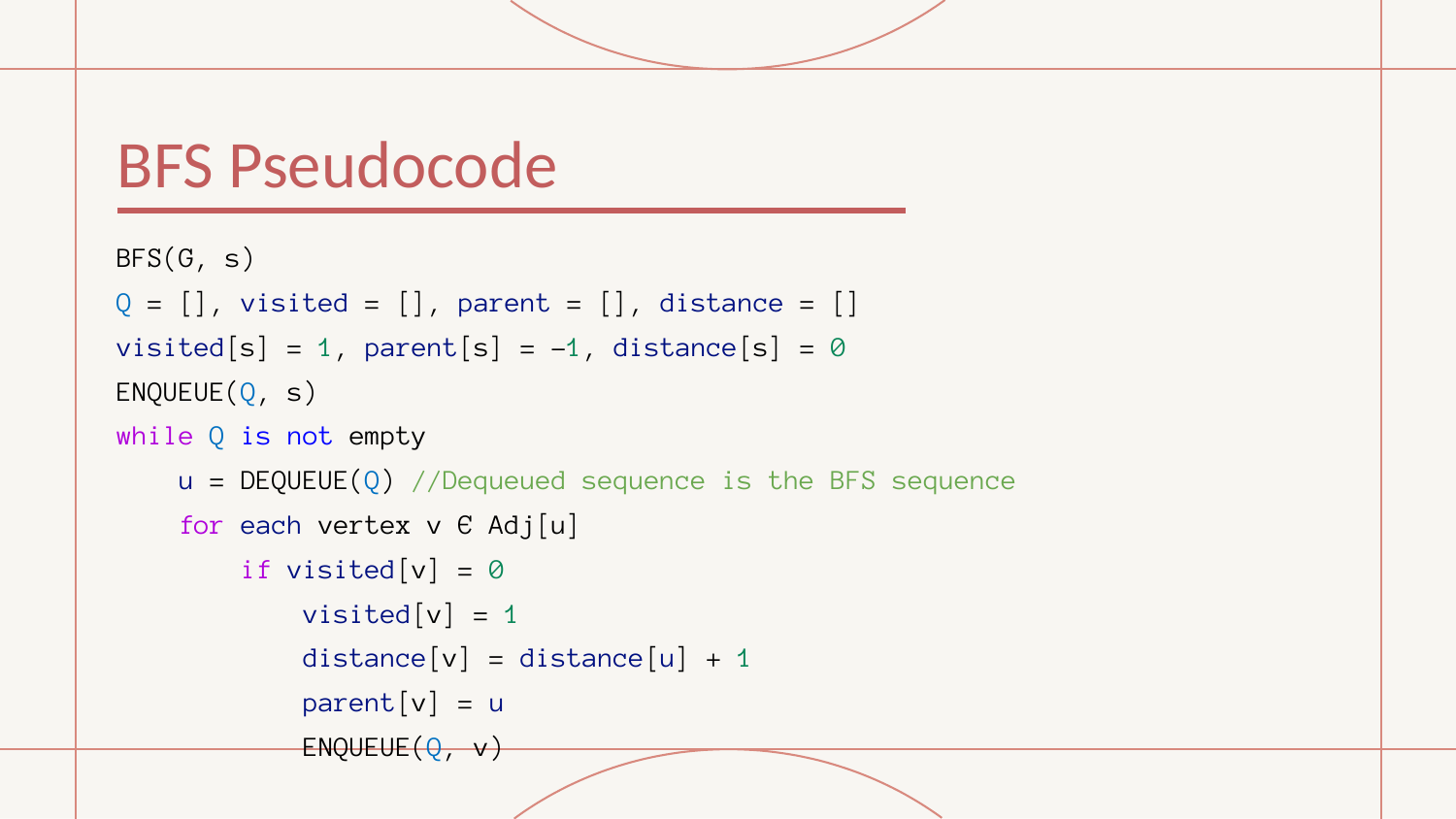

# BFS Pseudocode
BFS(G, s)
Q = [], visited = [], parent = [], distance = []
visited[s] = 1, parent[s] = -1, distance[s] = 0
ENQUEUE(Q, s)
while Q is not empty
    u = DEQUEUE(Q) //Dequeued sequence is the BFS sequence
    for each vertex v Є Adj[u]
        if visited[v] = 0
            visited[v] = 1
            distance[v] = distance[u] + 1
            parent[v] = u
            ENQUEUE(Q, v)